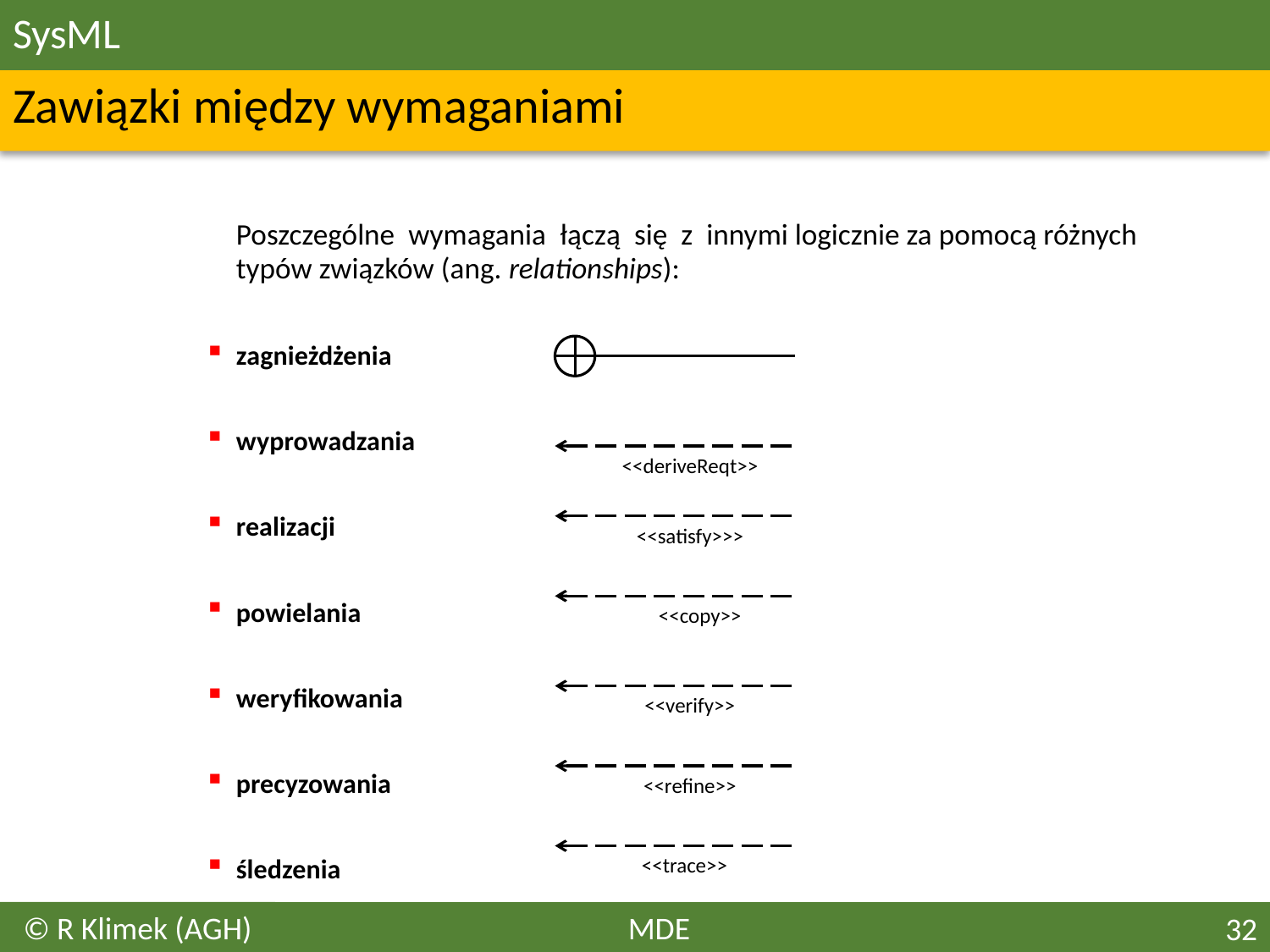

# SysML
Zawiązki między wymaganiami
	Poszczególne  wymagania  łączą  się  z  innymi logicznie za pomocą różnych typów związków (ang. relationships):

zagnieżdżenia

wyprowadzania

realizacji

powielania

weryfikowania

precyzowania

śledzenia

<<deriveReqt>>
<<satisfy>>>
<<copy>>
<<verify>>
<<refine>>
      <<trace>>
© R Klimek (AGH)
MDE
32